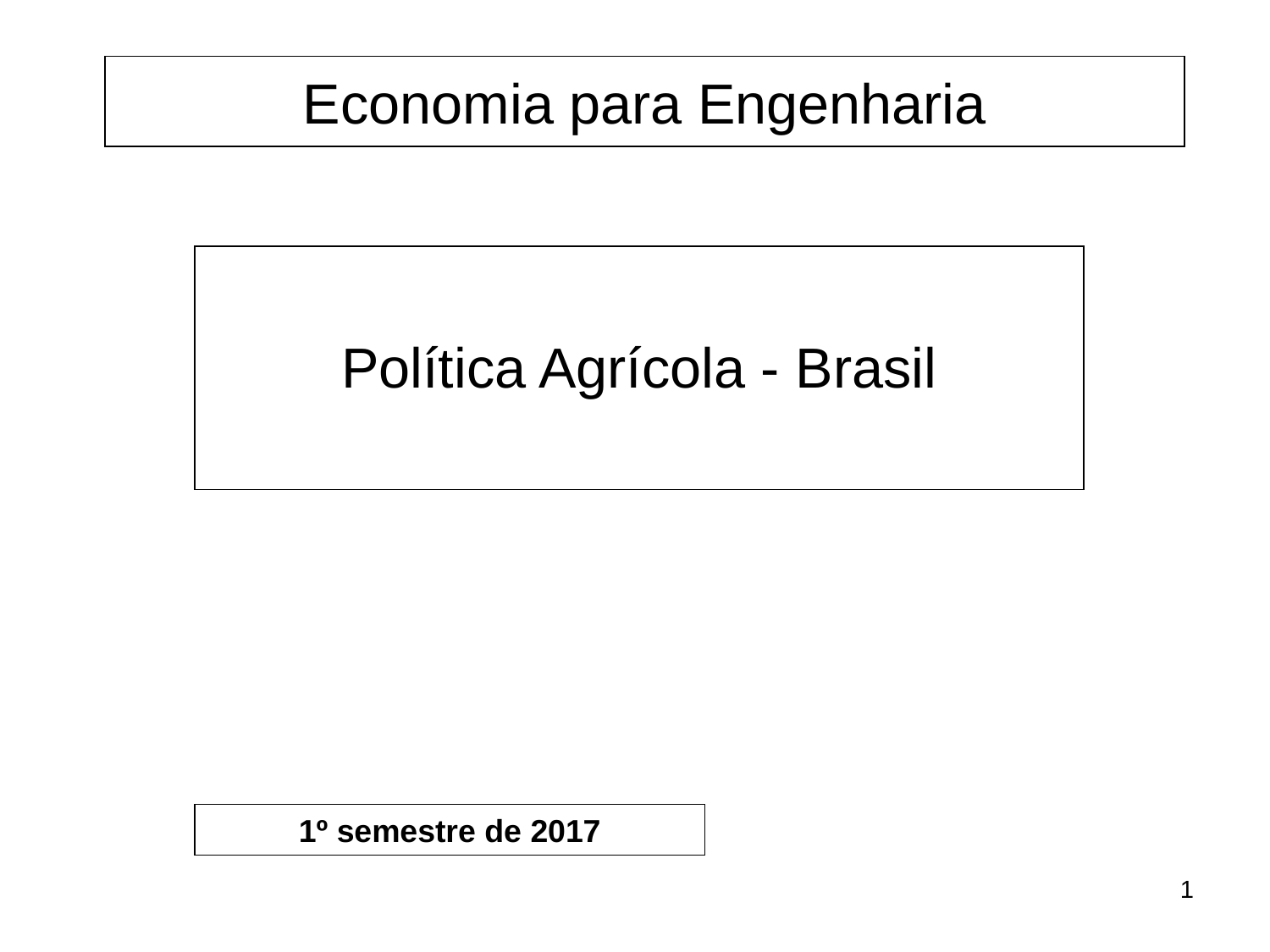

# Economia para Engenharia

Política Agrícola - Brasil
1º semestre de 2017
1